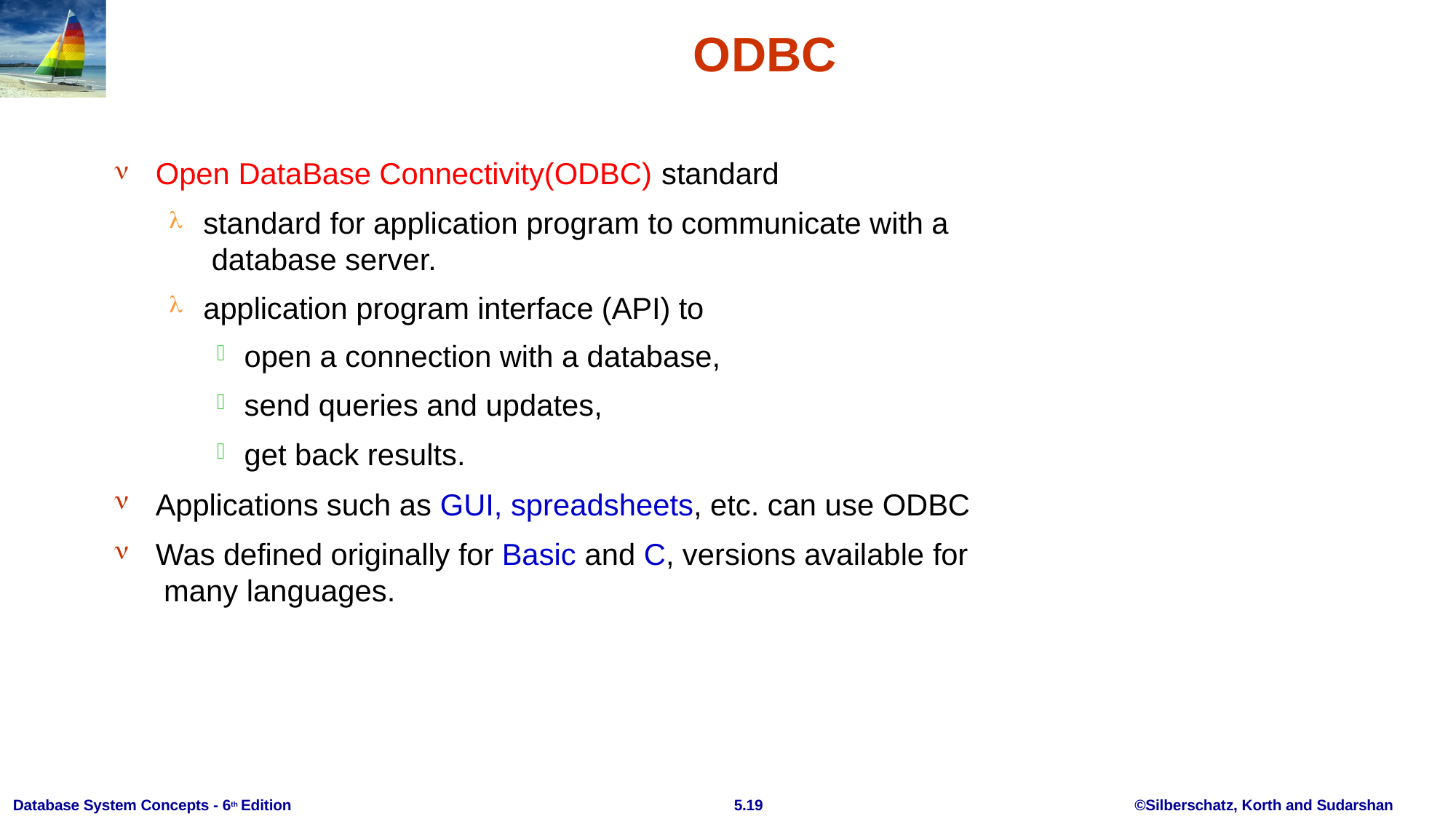

# ODBC
ν
Open DataBase Connectivity(ODBC) standard
λ
standard for application program to communicate with a  database server.
application program interface (API) to
open a connection with a database,
send queries and updates,
get back results.
λ
ν
ν
Applications such as GUI, spreadsheets, etc. can use ODBC
Was defined originally for Basic and C, versions available for  many languages.
Database System Concepts - 6th Edition
5.19
©Silberschatz, Korth and Sudarshan